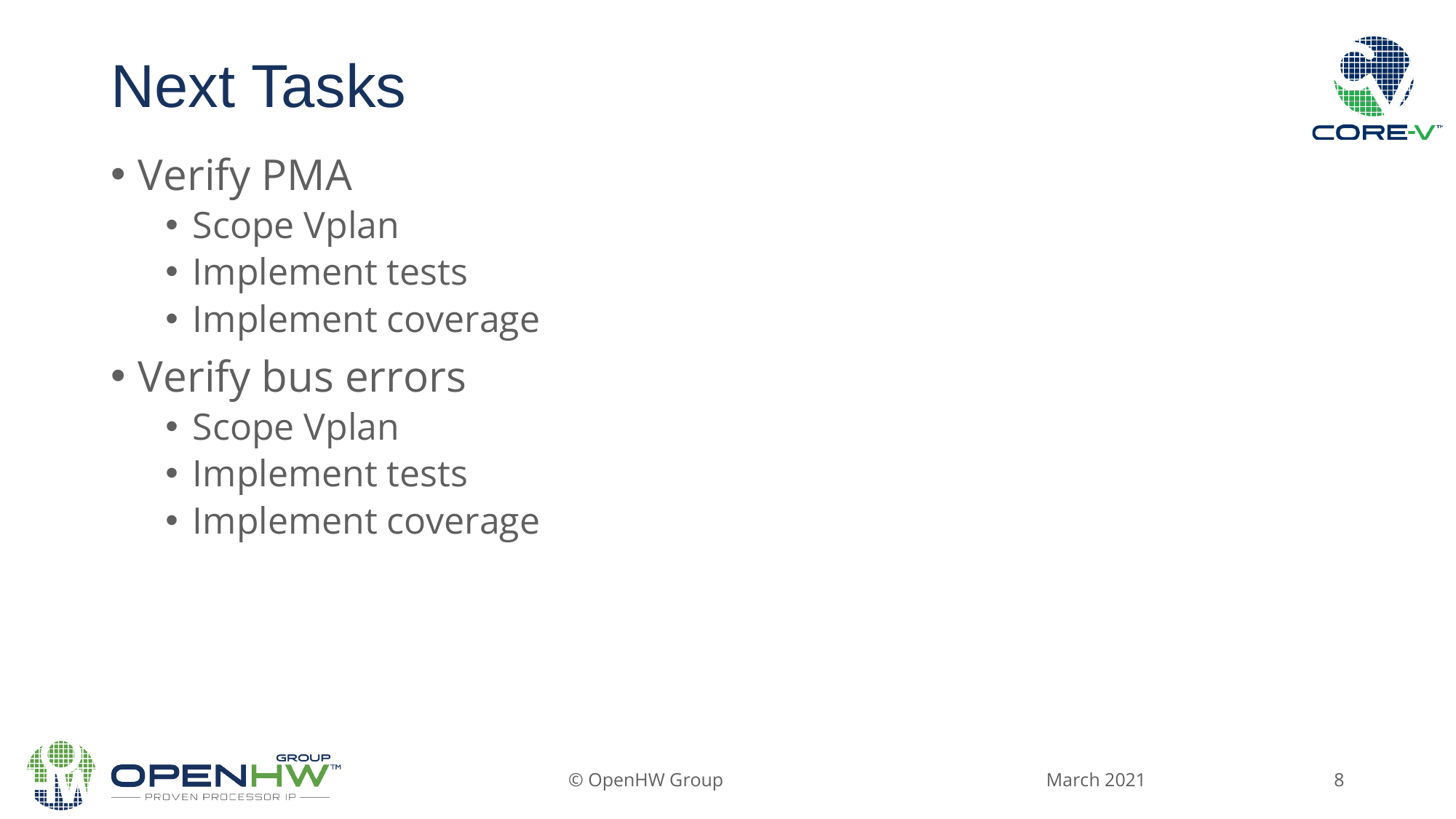

# Next Tasks
Verify PMA
Scope Vplan
Implement tests
Implement coverage
Verify bus errors
Scope Vplan
Implement tests
Implement coverage

March 2021
© OpenHW Group
8